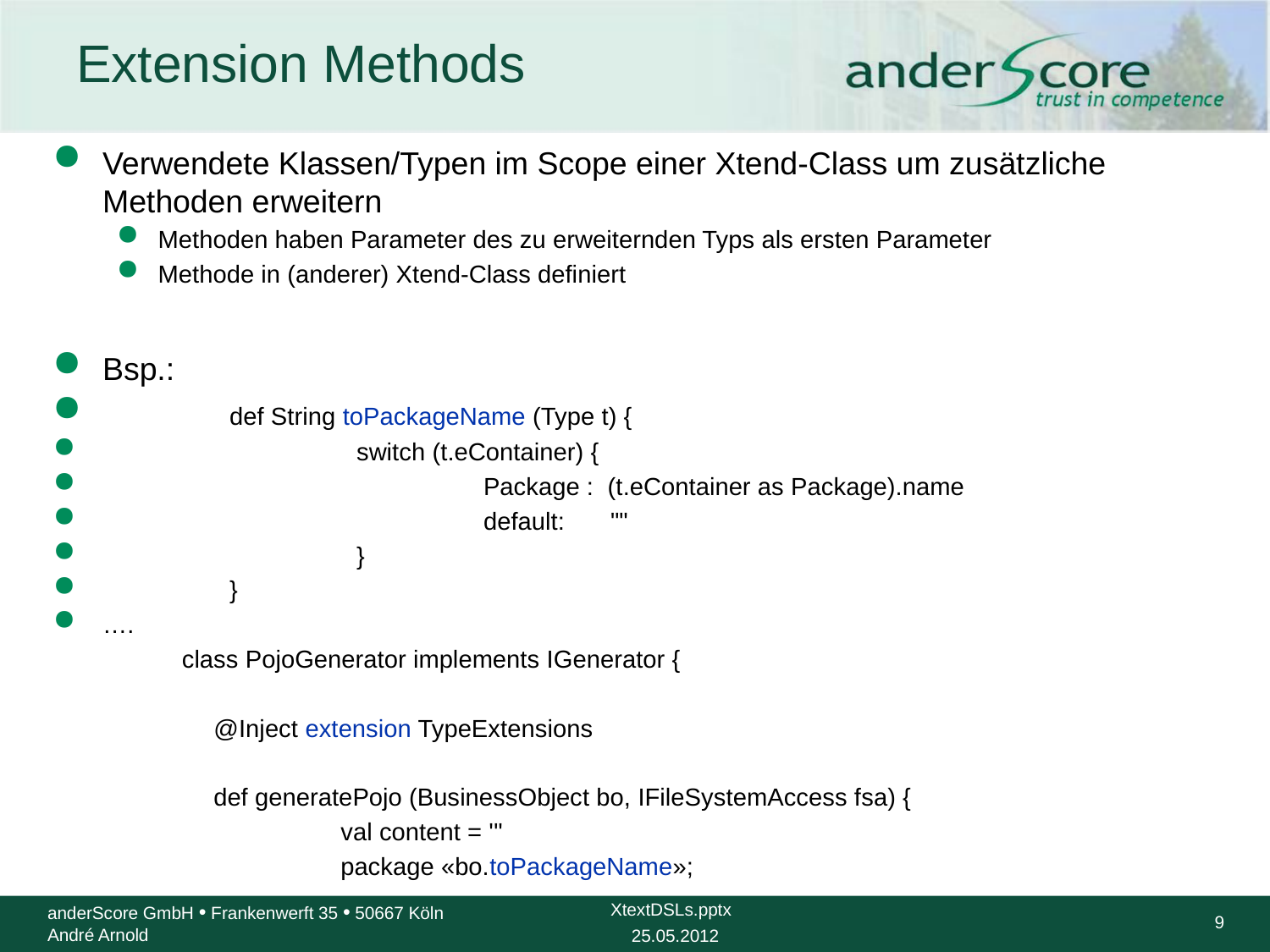

# Extension Methods
Verwendete Klassen/Typen im Scope einer Xtend-Class um zusätzliche Methoden erweitern
Methoden haben Parameter des zu erweiternden Typs als ersten Parameter
Methode in (anderer) Xtend-Class definiert

Bsp.:
	def String toPackageName (Type t) {
		switch (t.eContainer) {
			Package :  (t.eContainer as Package).name
			default:	""
		}
	}
….
class PojoGenerator implements IGenerator {

	@Inject extension TypeExtensions

	def generatePojo (BusinessObject bo, IFileSystemAccess fsa) {
		val content = '''
		package «bo.toPackageName»;